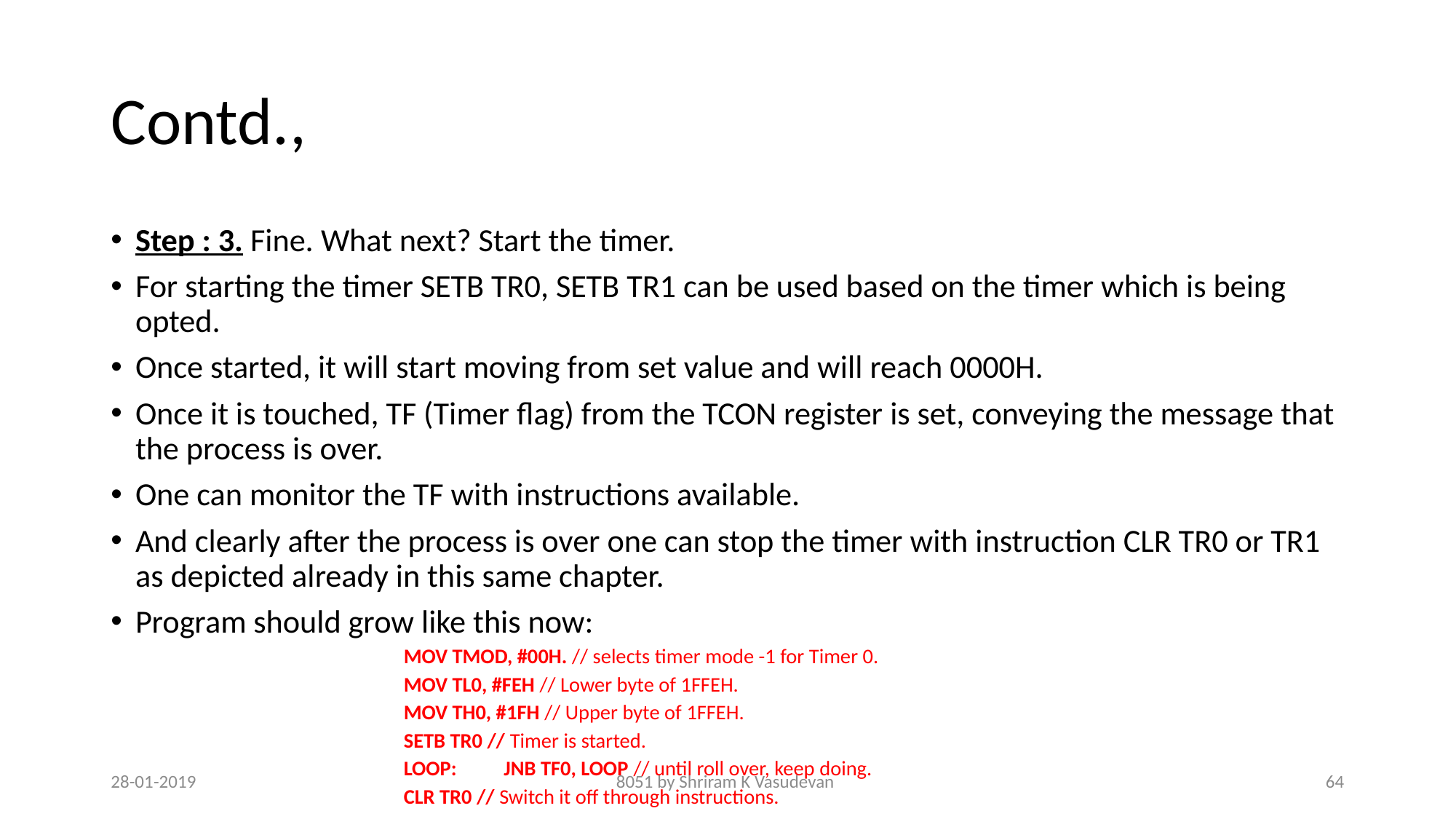

# Contd.,
Step : 3. Fine. What next? Start the timer.
For starting the timer SETB TR0, SETB TR1 can be used based on the timer which is being opted.
Once started, it will start moving from set value and will reach 0000H.
Once it is touched, TF (Timer flag) from the TCON register is set, conveying the message that the process is over.
One can monitor the TF with instructions available.
And clearly after the process is over one can stop the timer with instruction CLR TR0 or TR1 as depicted already in this same chapter.
Program should grow like this now:
	MOV TMOD, #00H. // selects timer mode -1 for Timer 0.
	MOV TL0, #FEH // Lower byte of 1FFEH.
	MOV TH0, #1FH // Upper byte of 1FFEH.
	SETB TR0 // Timer is started.
LOOP:          JNB TF0, LOOP // until roll over, keep doing.
	CLR TR0 // Switch it off through instructions.

28-01-2019
8051 by Shriram K Vasudevan
64